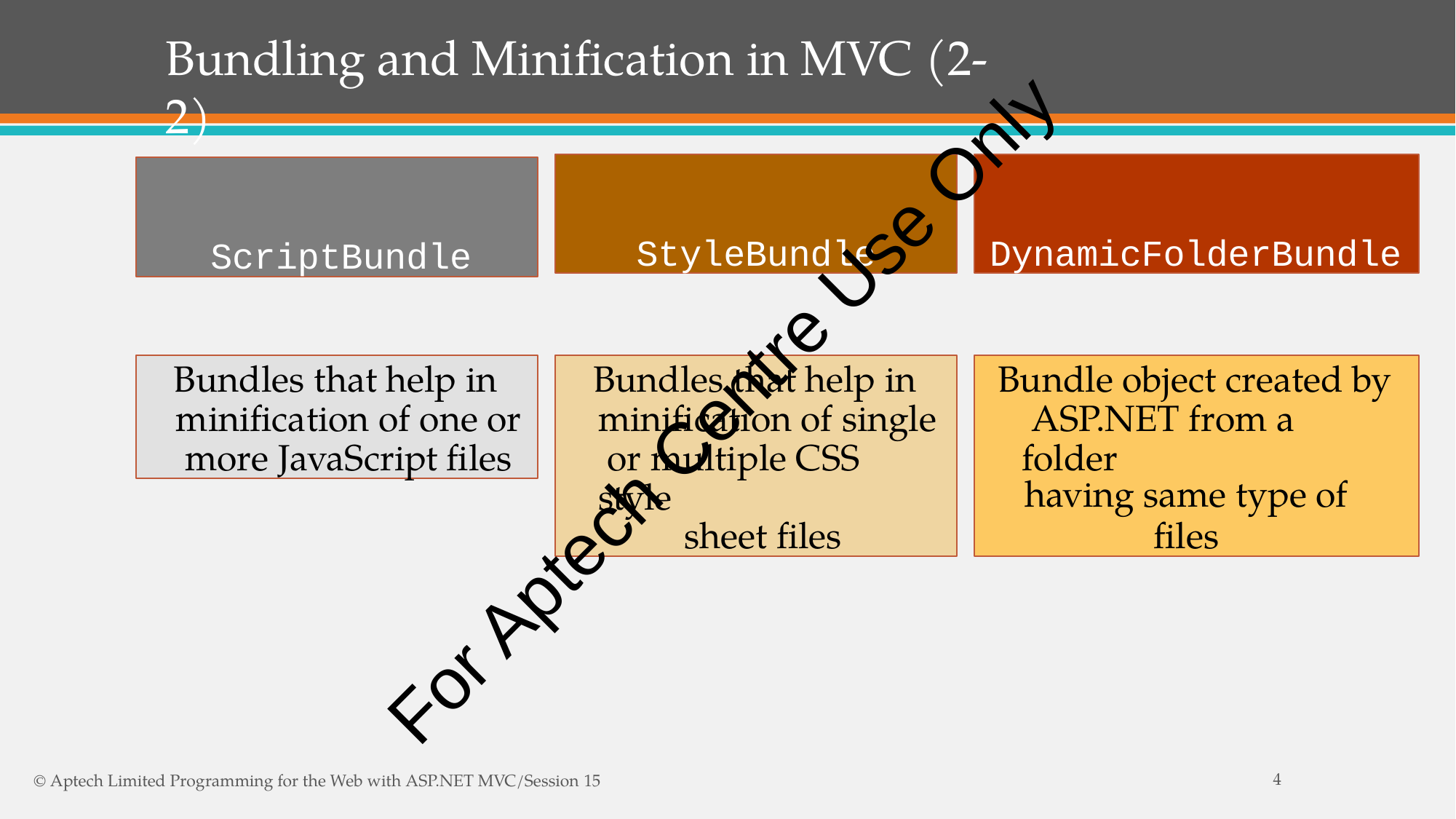

# Bundling and Minification in MVC (2-2)

StyleBundle

DynamicFolderBundle

ScriptBundle
Bundles that help in  minification of one or  more JavaScript files
Bundles that help in  minification of single  or multiple CSS style
sheet files
Bundle object created by  ASP.NET from a folder
having same type of
files
For Aptech Centre Use Only
4
© Aptech Limited Programming for the Web with ASP.NET MVC/Session 15